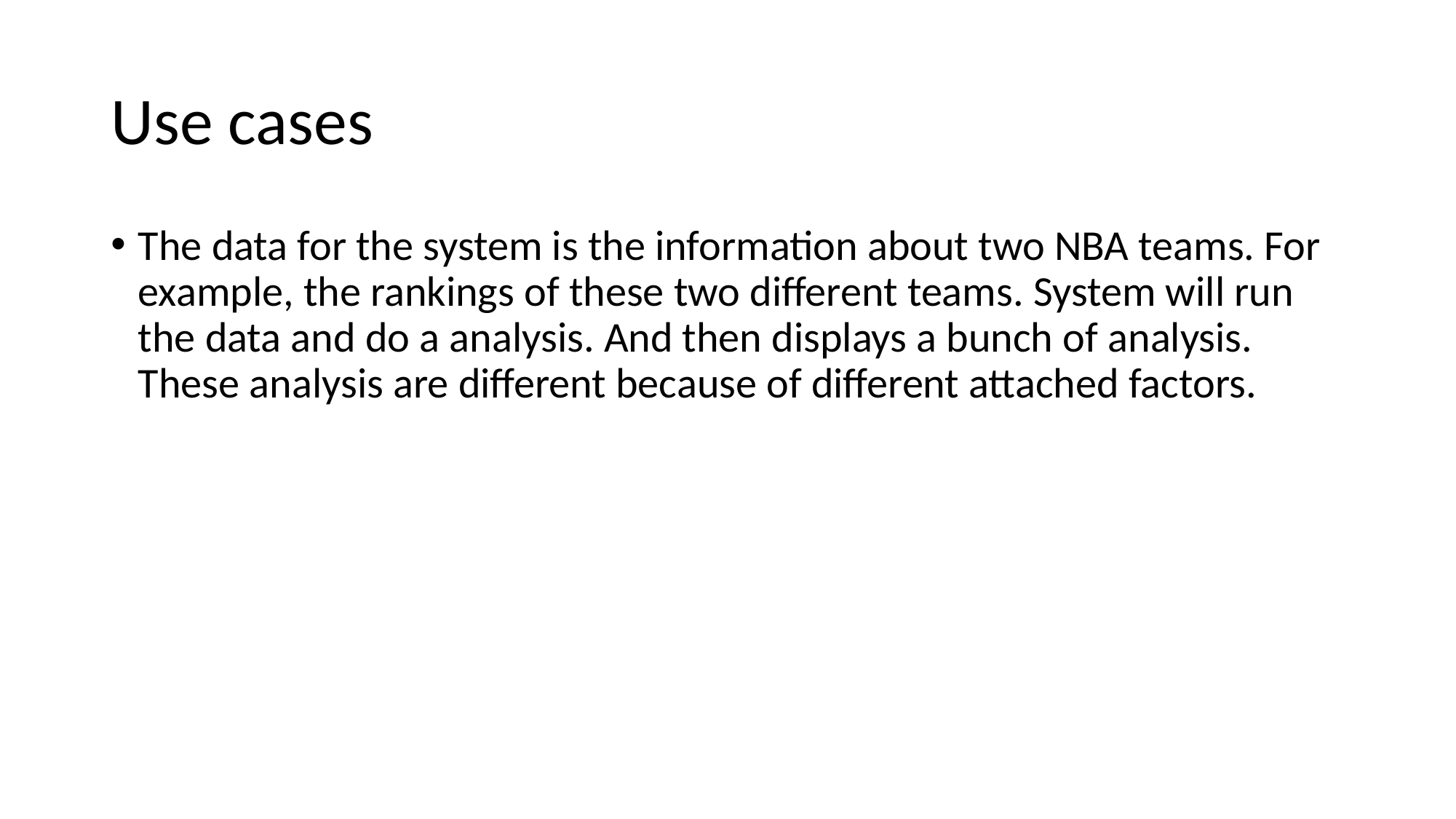

# Use cases
The data for the system is the information about two NBA teams. For example, the rankings of these two different teams. System will run the data and do a analysis. And then displays a bunch of analysis. These analysis are different because of different attached factors.